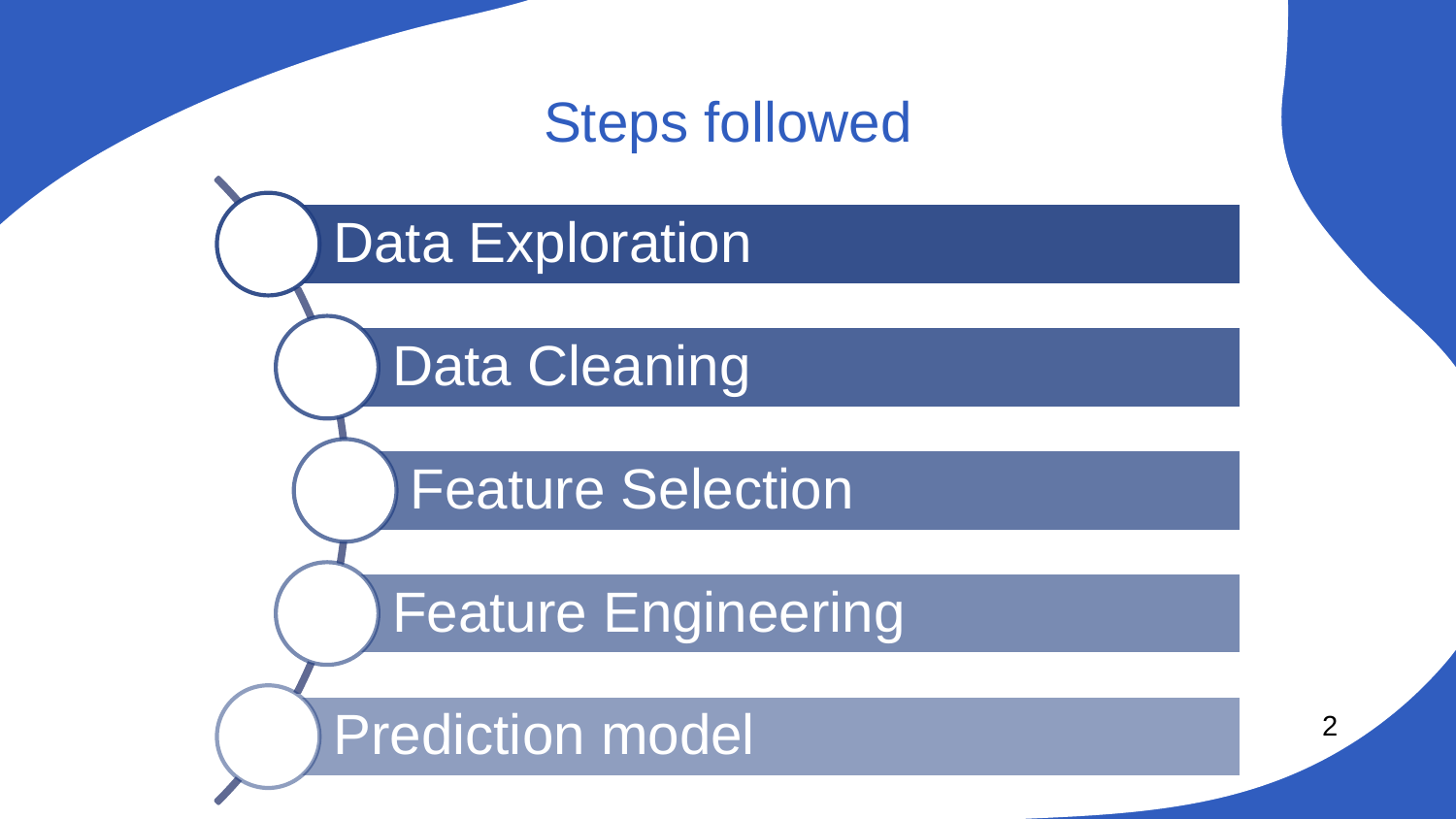

# Steps followed
Data Exploration
Data Cleaning
Feature Selection
Feature Engineering
Prediction model

2